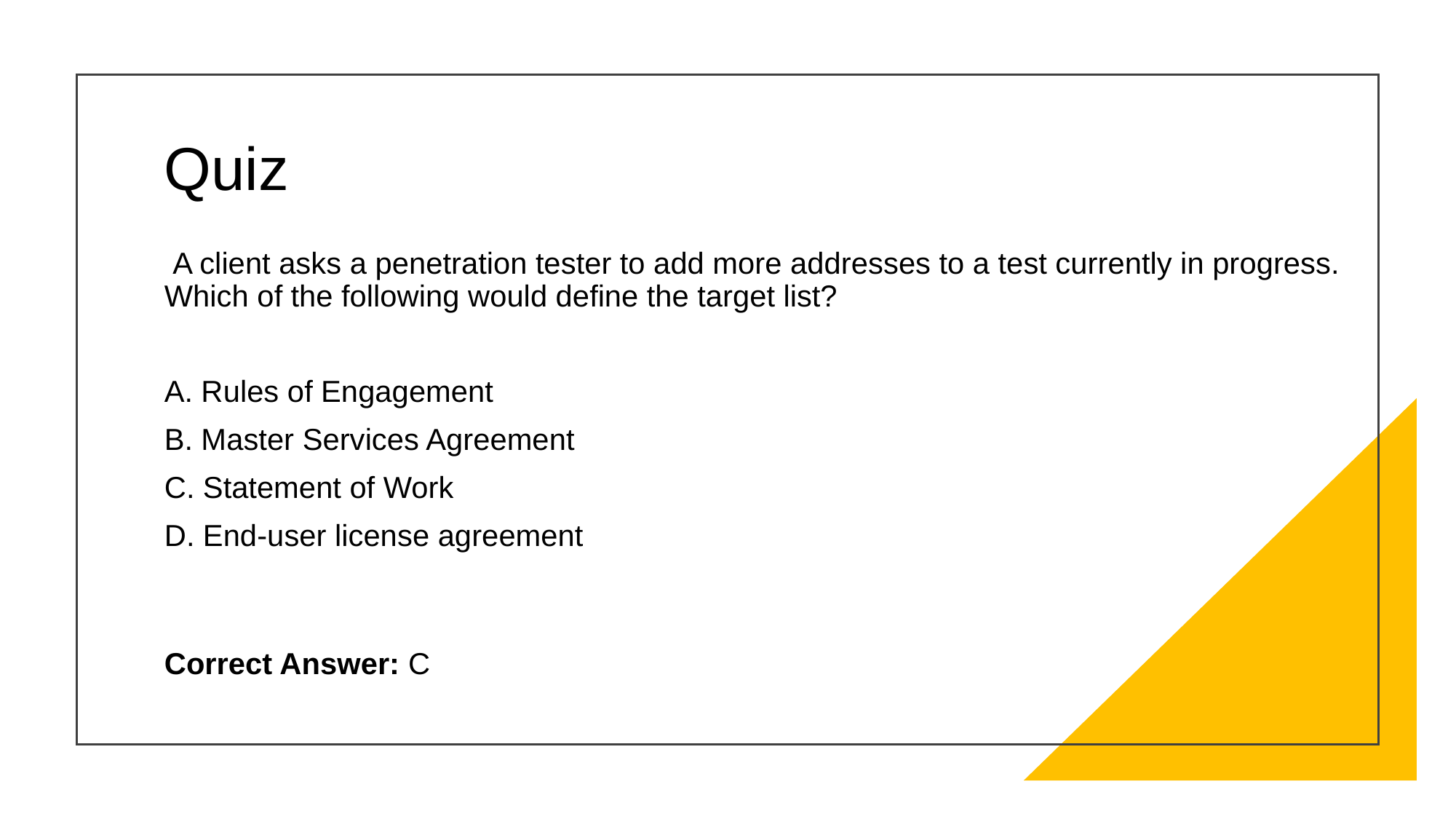

# Quiz
 A client asks a penetration tester to add more addresses to a test currently in progress. Which of the following would define the target list?

A. Rules of Engagement
B. Master Services Agreement
C. Statement of Work
D. End-user license agreement

Correct Answer: C